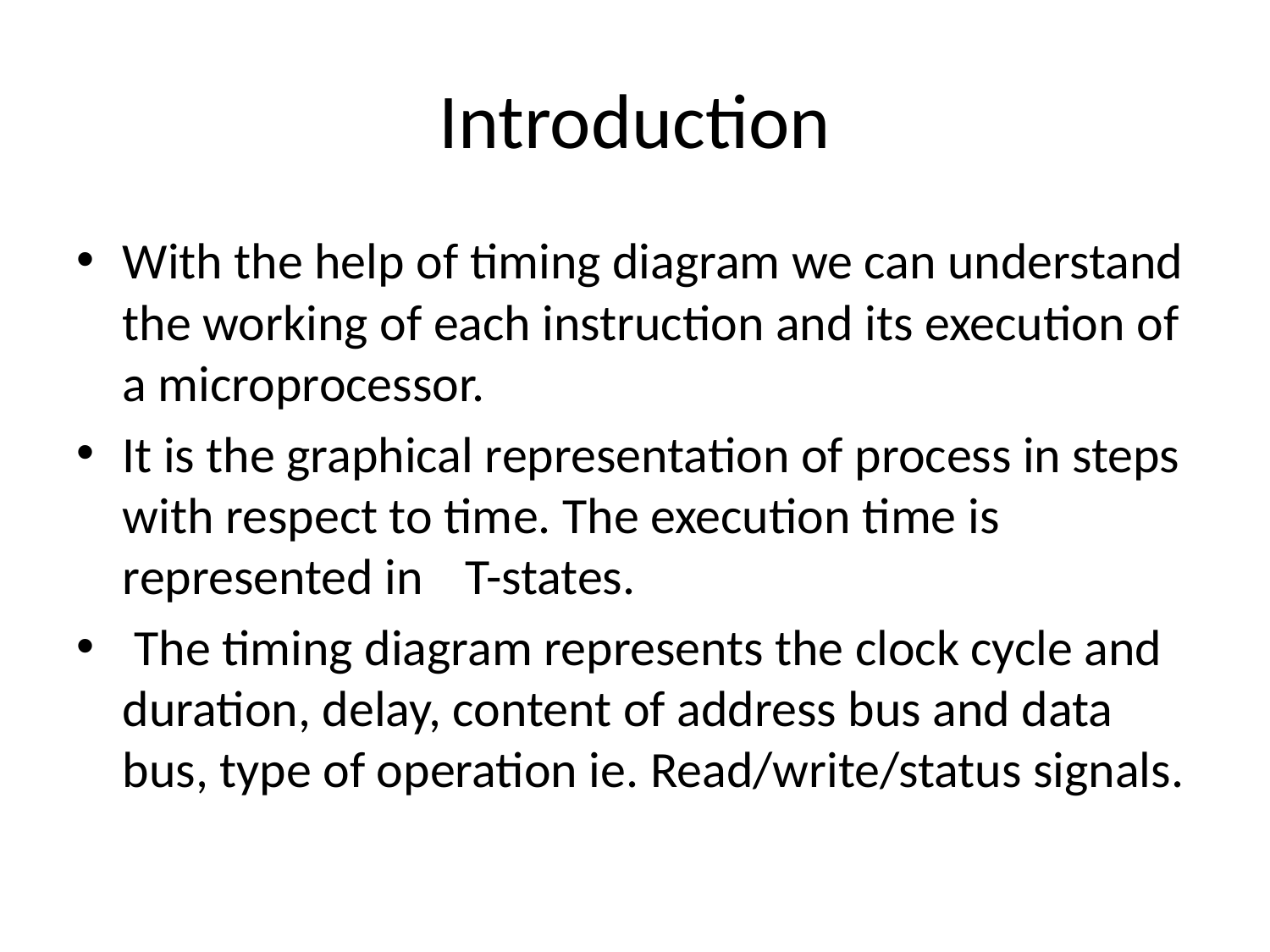

# Introduction
With the help of timing diagram we can understand the working of each instruction and its execution of a microprocessor.
It is the graphical representation of process in steps with respect to time. The execution time is represented in 	T-states.
 The timing diagram represents the clock cycle and duration, delay, content of address bus and data bus, type of operation ie. Read/write/status signals.